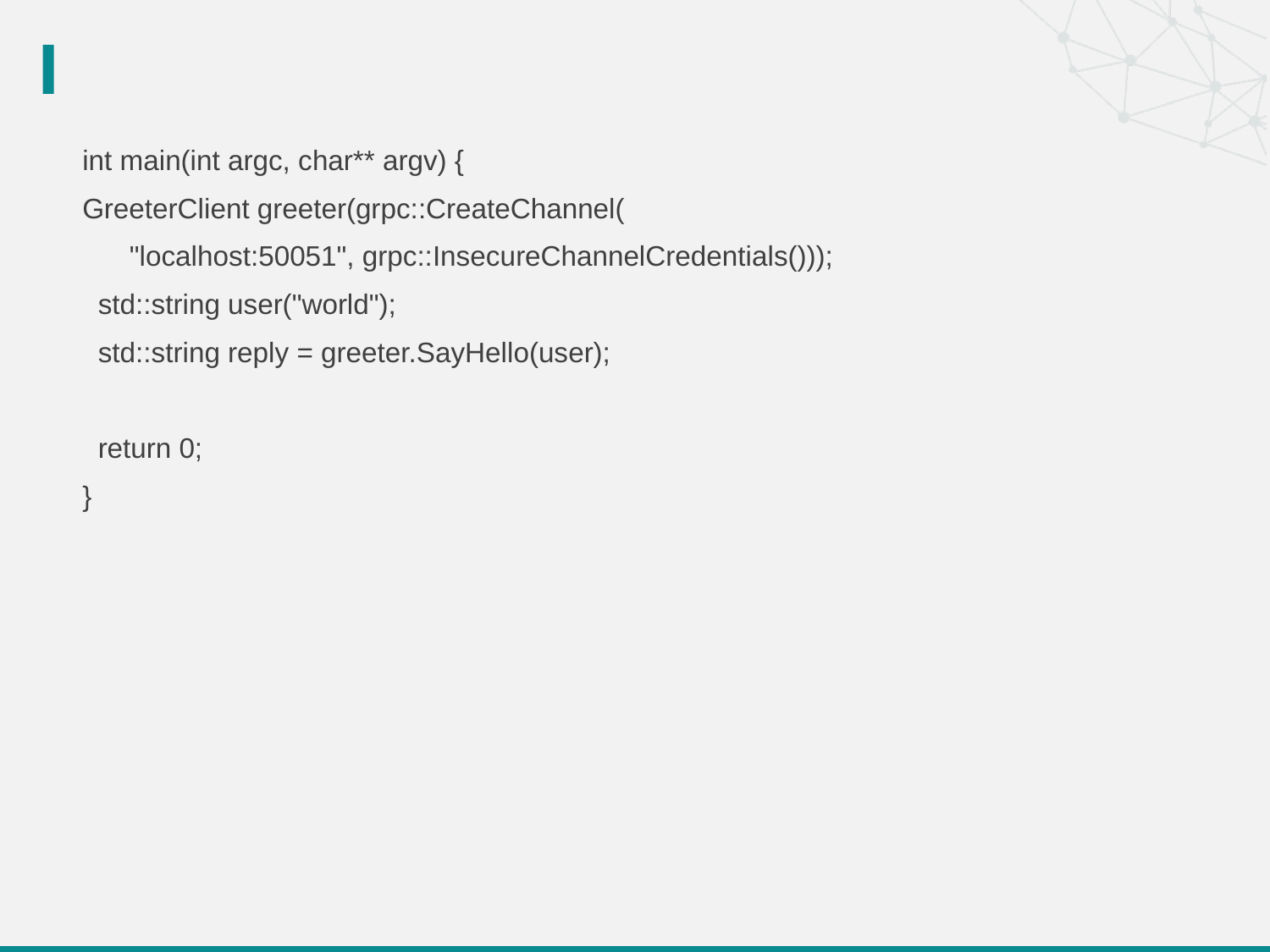

#
int main(int argc, char** argv) {
GreeterClient greeter(grpc::CreateChannel(
      "localhost:50051", grpc::InsecureChannelCredentials()));
  std::string user("world");
  std::string reply = greeter.SayHello(user);

  return 0;
}